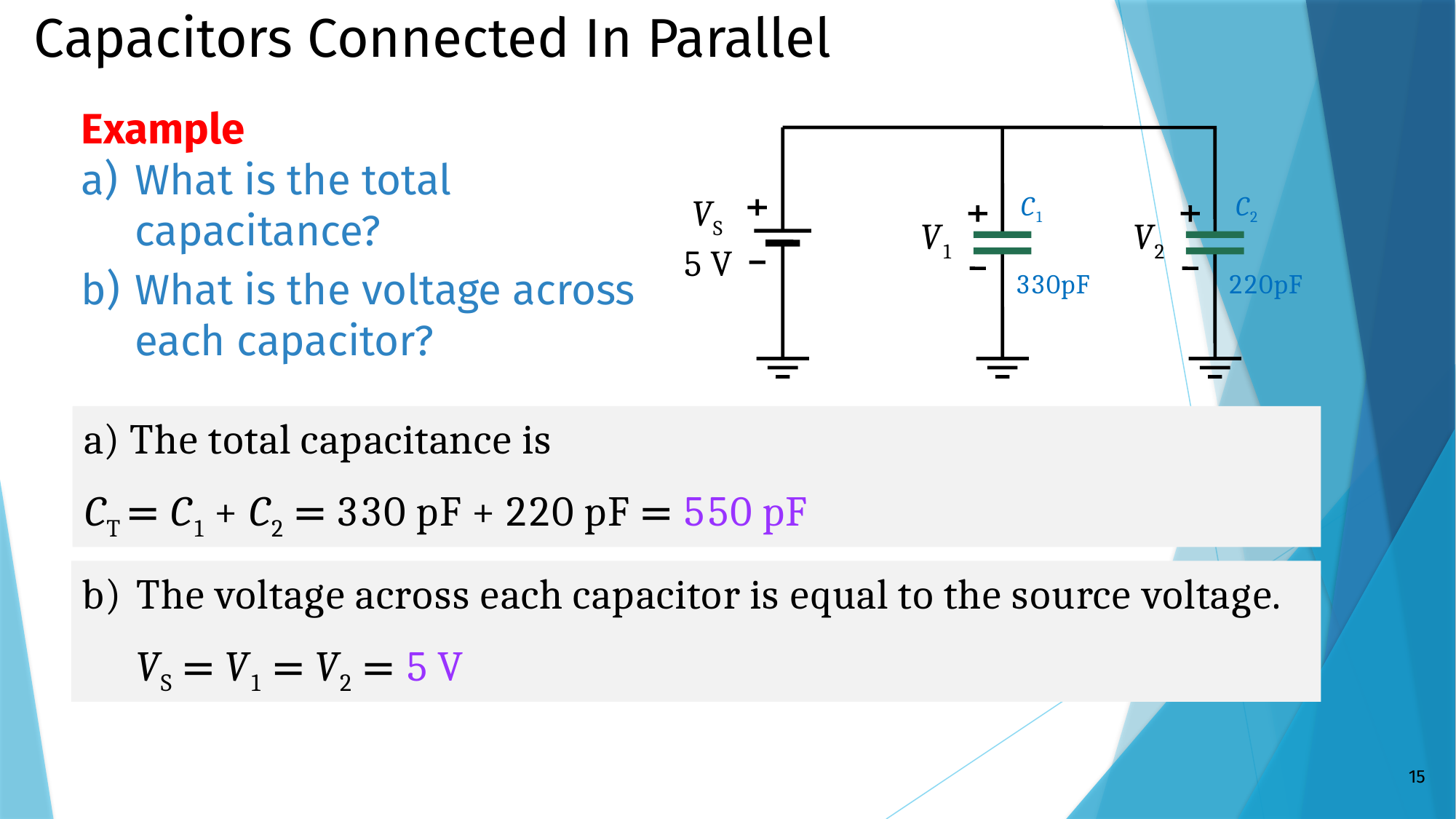

Capacitors Connected In Parallel
Example
What is the total capacitance?
What is the voltage across each capacitor?

C1
C2
VS
5 V

V1
V2

330pF
220pF

a) The total capacitance is
CT = C1 + C2 = 330 pF + 220 pF = 550 pF
b)	The voltage across each capacitor is equal to the source voltage.
	VS = V1 = V2 = 5 V
15